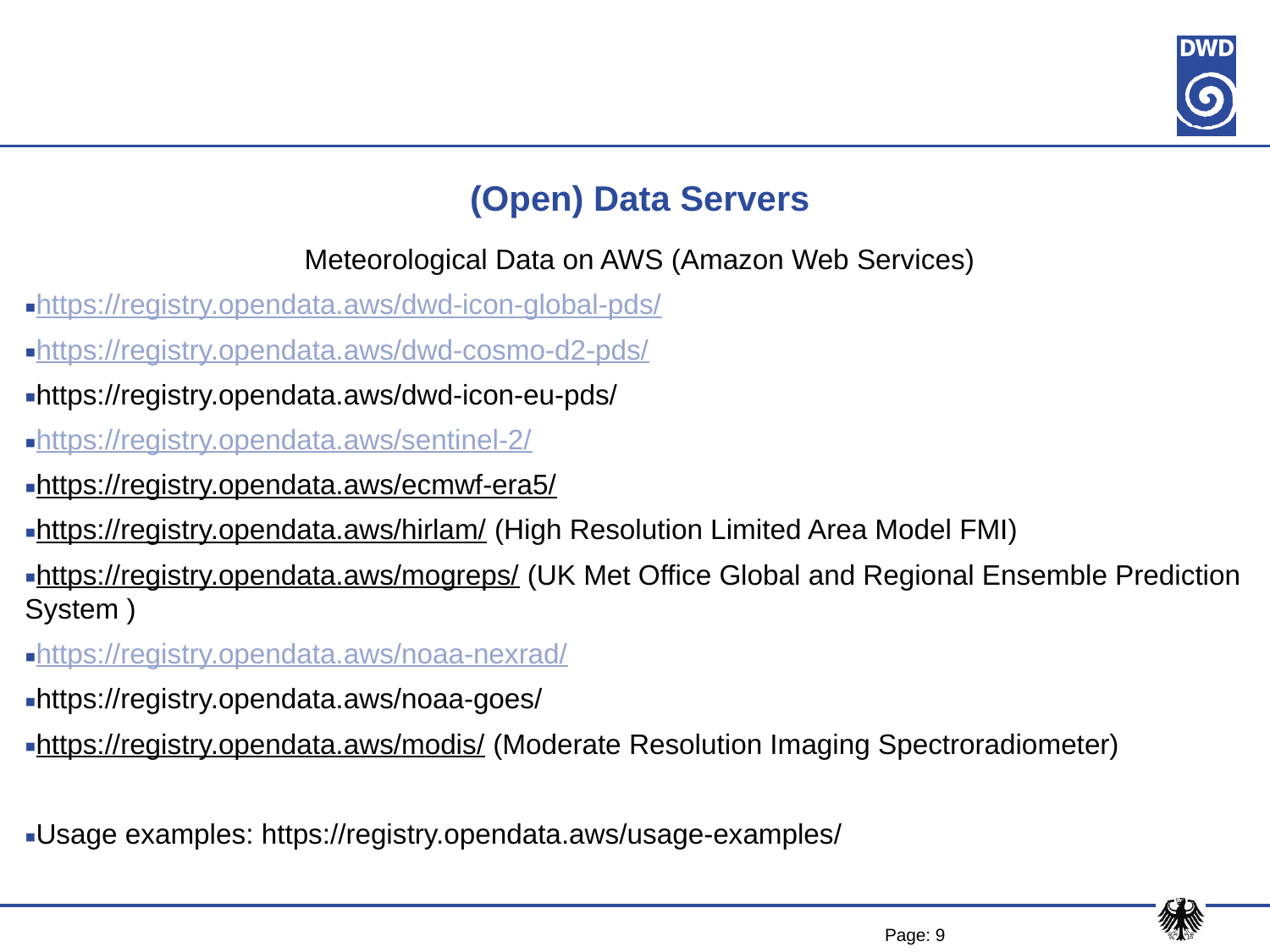

# (Open) Data Servers

Meteorological Data on AWS (Amazon Web Services)
https://registry.opendata.aws/dwd-icon-global-pds/
https://registry.opendata.aws/dwd-cosmo-d2-pds/
https://registry.opendata.aws/dwd-icon-eu-pds/
https://registry.opendata.aws/sentinel-2/
https://registry.opendata.aws/ecmwf-era5/
https://registry.opendata.aws/hirlam/ (High Resolution Limited Area Model FMI)
https://registry.opendata.aws/mogreps/ (UK Met Office Global and Regional Ensemble Prediction System )
https://registry.opendata.aws/noaa-nexrad/
https://registry.opendata.aws/noaa-goes/
https://registry.opendata.aws/modis/ (Moderate Resolution Imaging Spectroradiometer)

Usage examples: https://registry.opendata.aws/usage-examples/